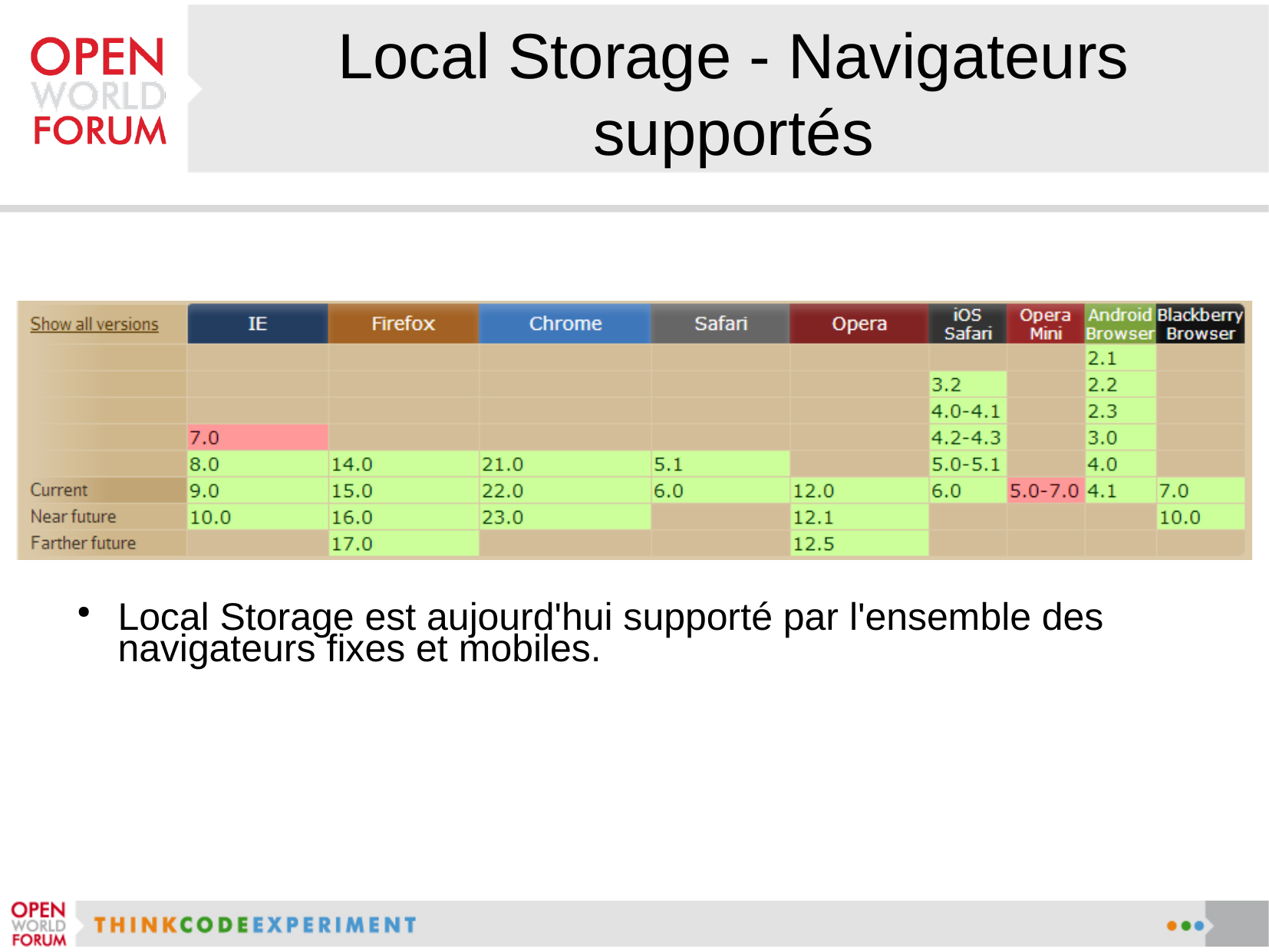

# Local Storage - Navigateurs supportés

Local Storage est aujourd'hui supporté par l'ensemble des navigateurs fixes et mobiles.